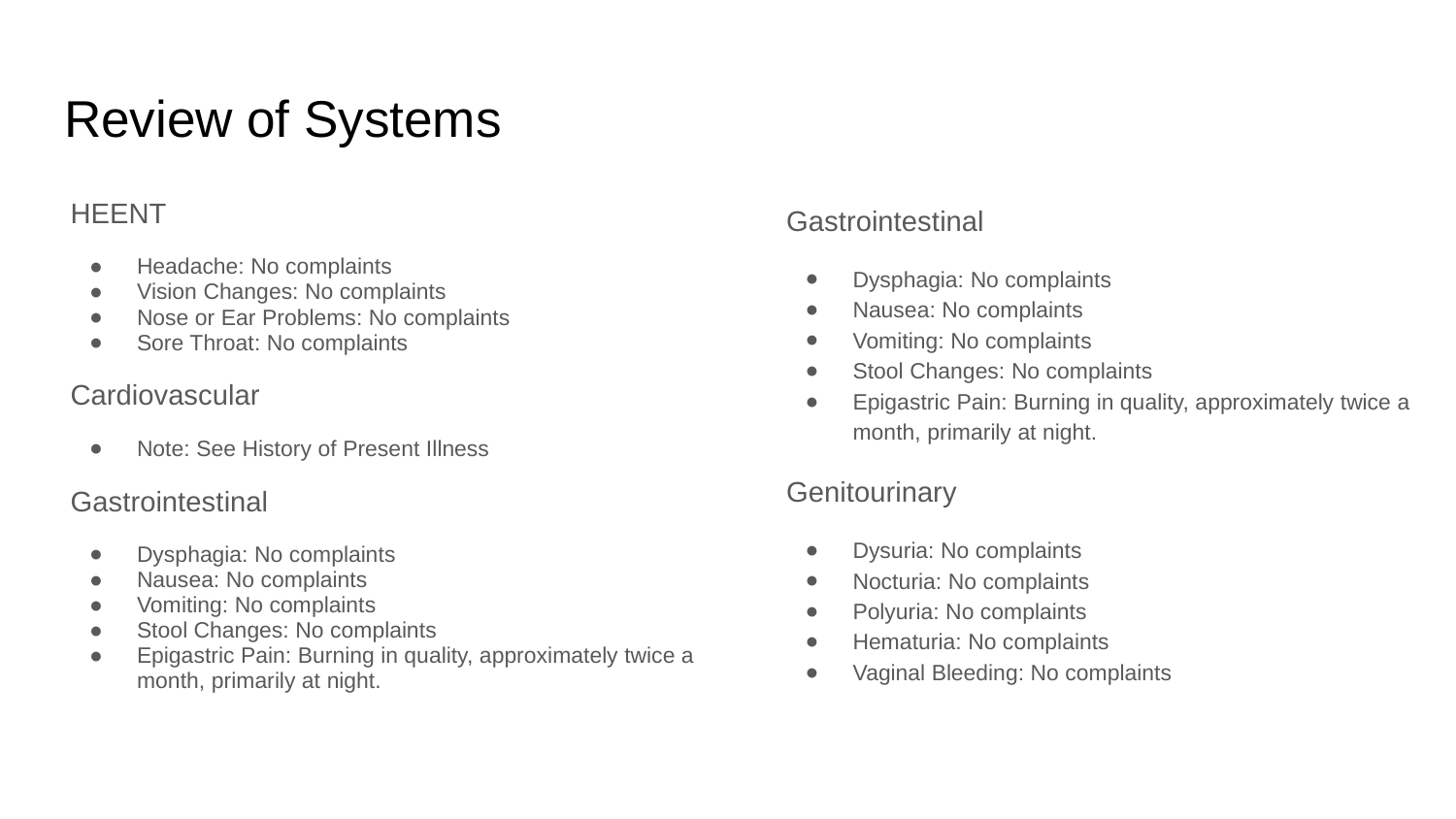

# Review of Systems
 HEENT
Headache: No complaints
Vision Changes: No complaints
Nose or Ear Problems: No complaints
Sore Throat: No complaints
 Cardiovascular
Note: See History of Present Illness
 Gastrointestinal
Dysphagia: No complaints
Nausea: No complaints
Vomiting: No complaints
Stool Changes: No complaints
Epigastric Pain: Burning in quality, approximately twice a month, primarily at night.

 Gastrointestinal
Dysphagia: No complaints
Nausea: No complaints
Vomiting: No complaints
Stool Changes: No complaints
Epigastric Pain: Burning in quality, approximately twice a month, primarily at night.
 Genitourinary
Dysuria: No complaints
Nocturia: No complaints
Polyuria: No complaints
Hematuria: No complaints
Vaginal Bleeding: No complaints